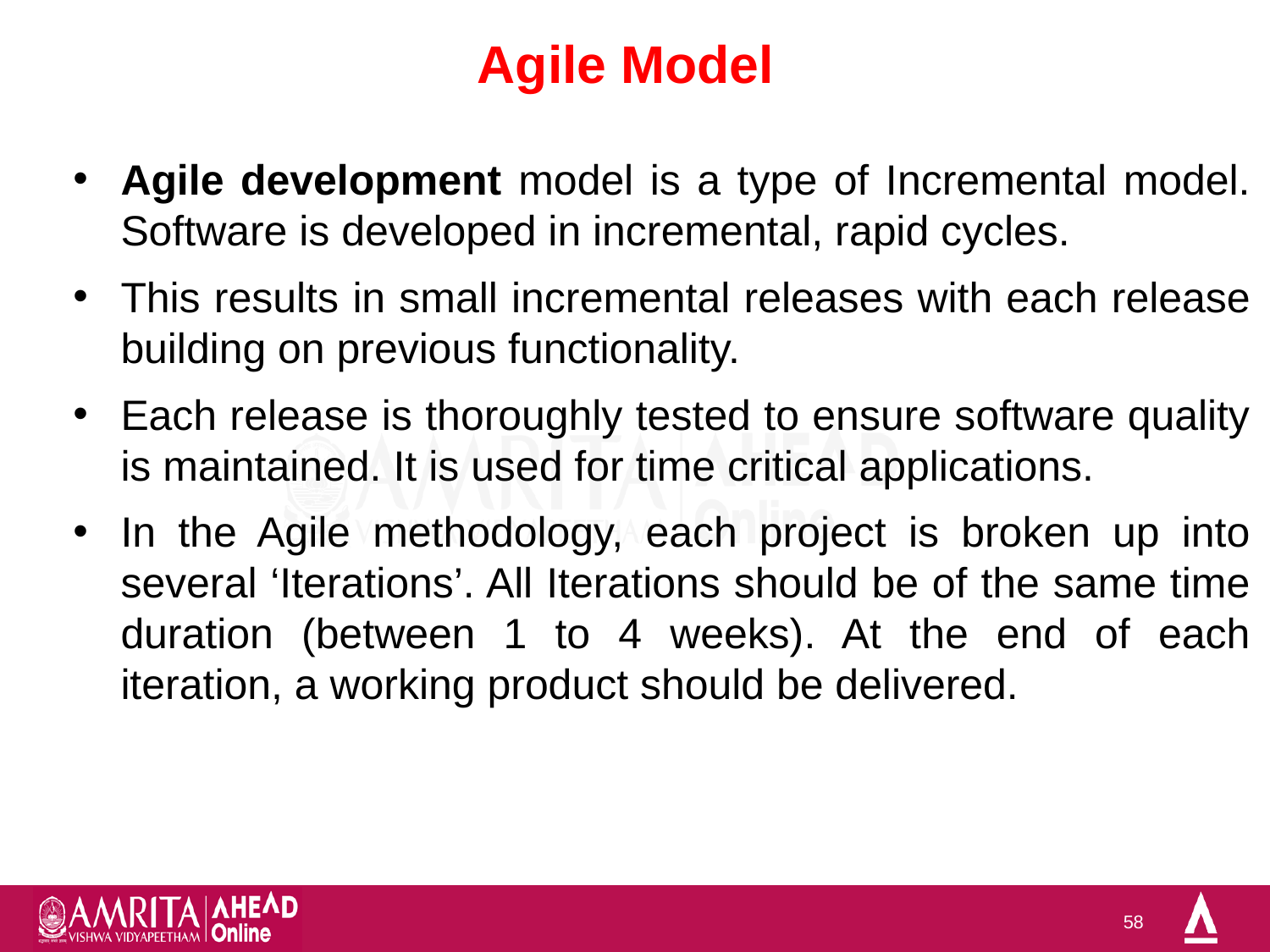

# Agile Model
Agile development model is a type of Incremental model. Software is developed in incremental, rapid cycles.
This results in small incremental releases with each release building on previous functionality.
Each release is thoroughly tested to ensure software quality is maintained. It is used for time critical applications.
In the Agile methodology, each project is broken up into several ‘Iterations’. All Iterations should be of the same time duration (between 1 to 4 weeks). At the end of each iteration, a working product should be delivered.